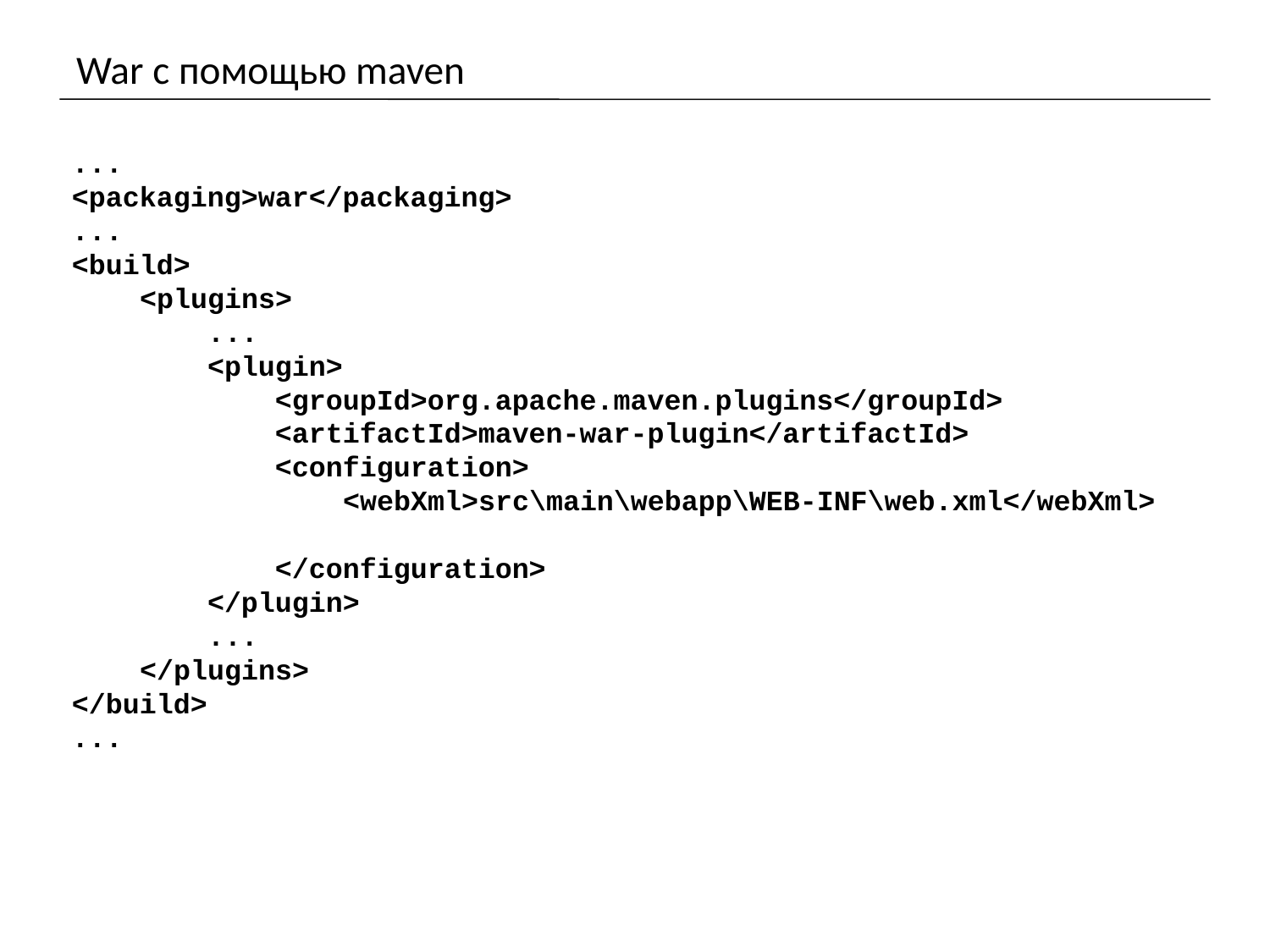

# War с помощью maven
...
<packaging>war</packaging>
...
<build>
    <plugins>
        ...
        <plugin>
            <groupId>org.apache.maven.plugins</groupId>
            <artifactId>maven-war-plugin</artifactId>
            <configuration>
                <webXml>src\main\webapp\WEB-INF\web.xml</webXml>
            </configuration>
        </plugin>
        ...
    </plugins>
</build>
...